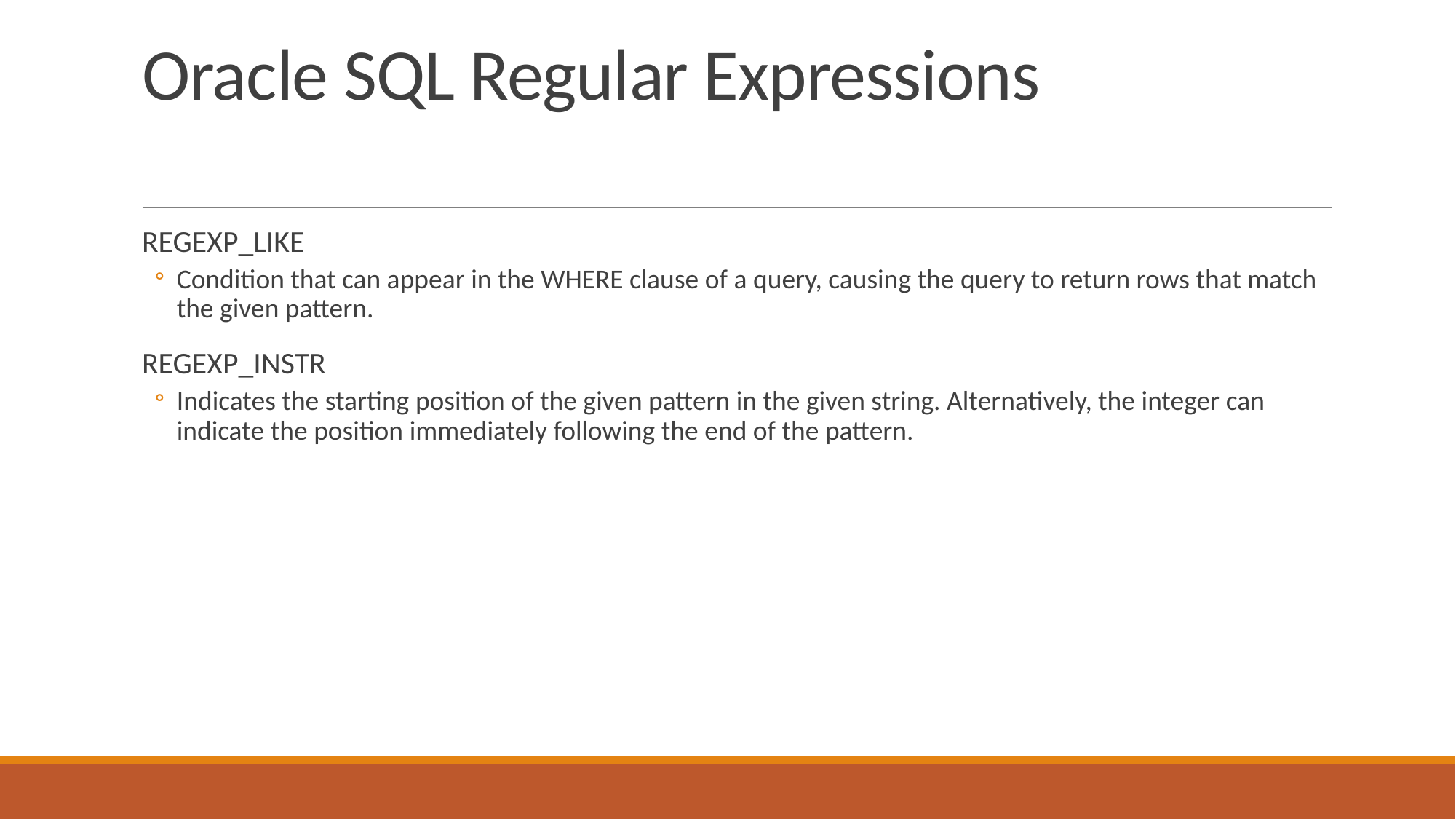

# Oracle SQL Regular Expressions
REGEXP_LIKE
Condition that can appear in the WHERE clause of a query, causing the query to return rows that match the given pattern.
REGEXP_INSTR
Indicates the starting position of the given pattern in the given string. Alternatively, the integer can indicate the position immediately following the end of the pattern.